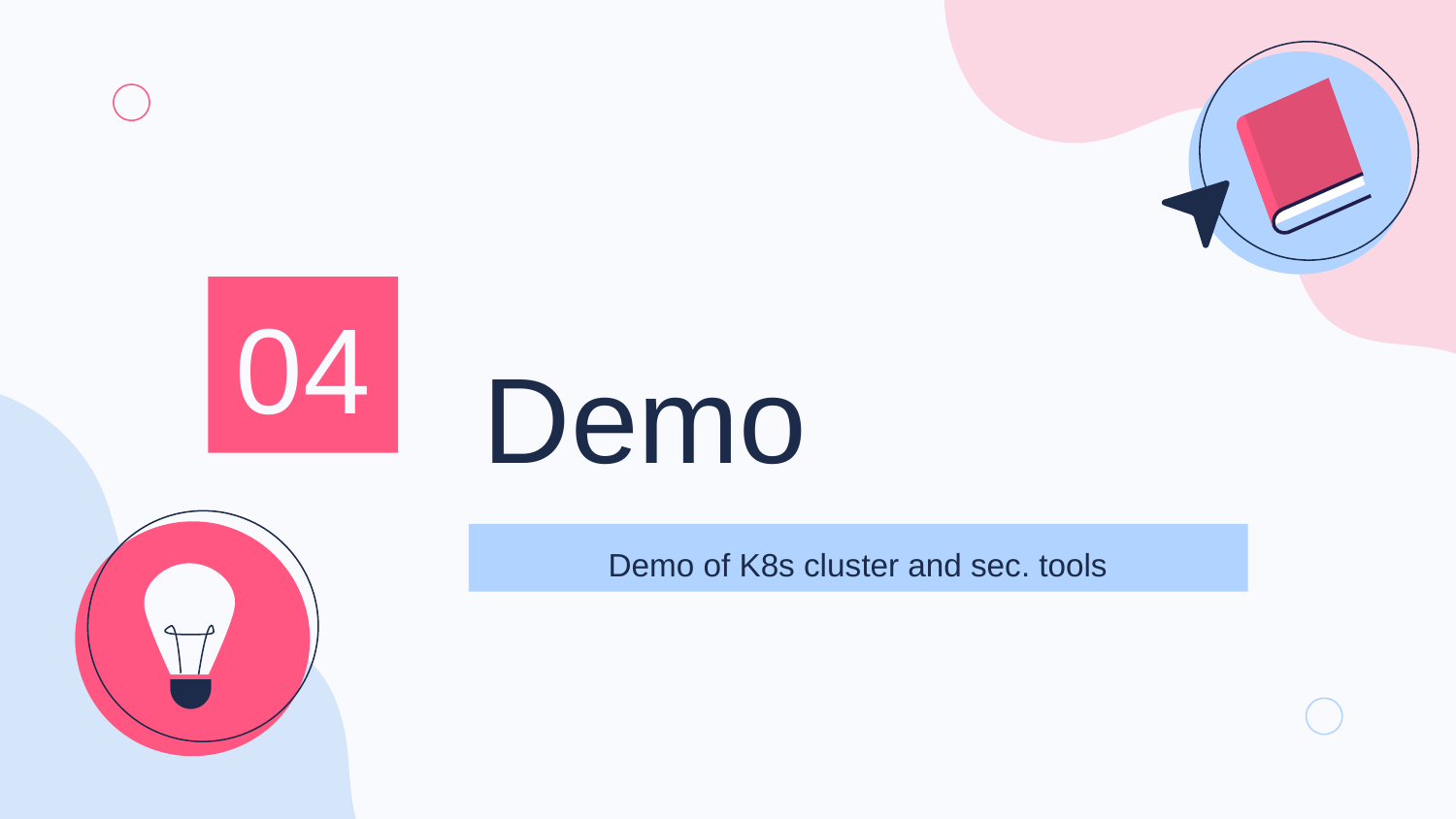

# Demo
04

Demo of K8s cluster and sec. tools